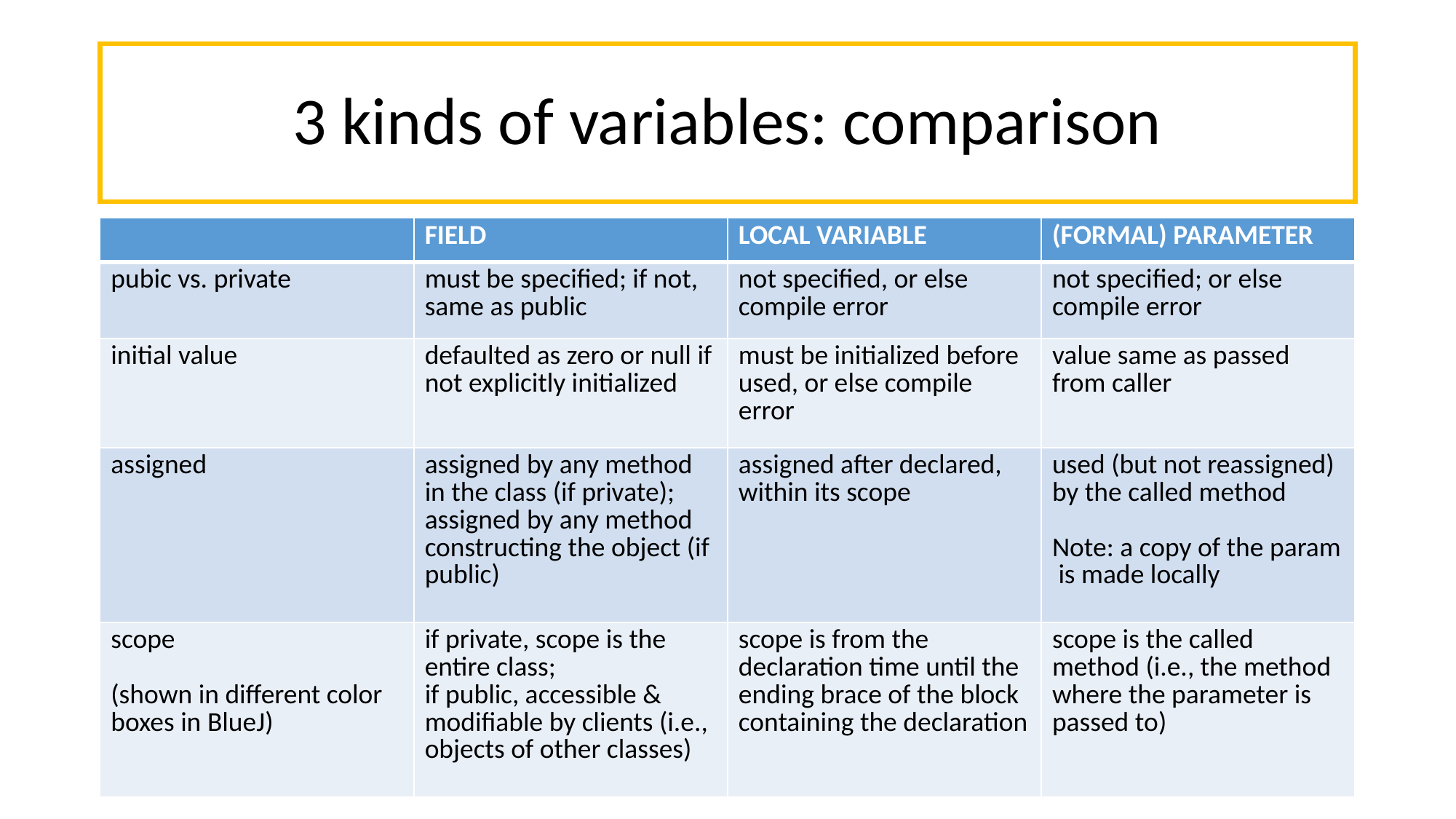

# 3 kinds of variables: comparison
|  | FIELD | LOCAL VARIABLE | (FORMAL) PARAMETER |
| --- | --- | --- | --- |
| pubic vs. private | must be specified; if not, same as public | not specified, or else compile error | not specified; or else compile error |
| initial value | defaulted as zero or null if not explicitly initialized | must be initialized before used, or else compile error | value same as passed from caller |
| assigned | assigned by any method in the class (if private); assigned by any method constructing the object (if public) | assigned after declared, within its scope | used (but not reassigned) by the called method Note: a copy of the param is made locally |
| scope (shown in different color boxes in BlueJ) | if private, scope is the entire class; if public, accessible & modifiable by clients (i.e., objects of other classes) | scope is from the declaration time until the ending brace of the block containing the declaration | scope is the called method (i.e., the method where the parameter is passed to) |